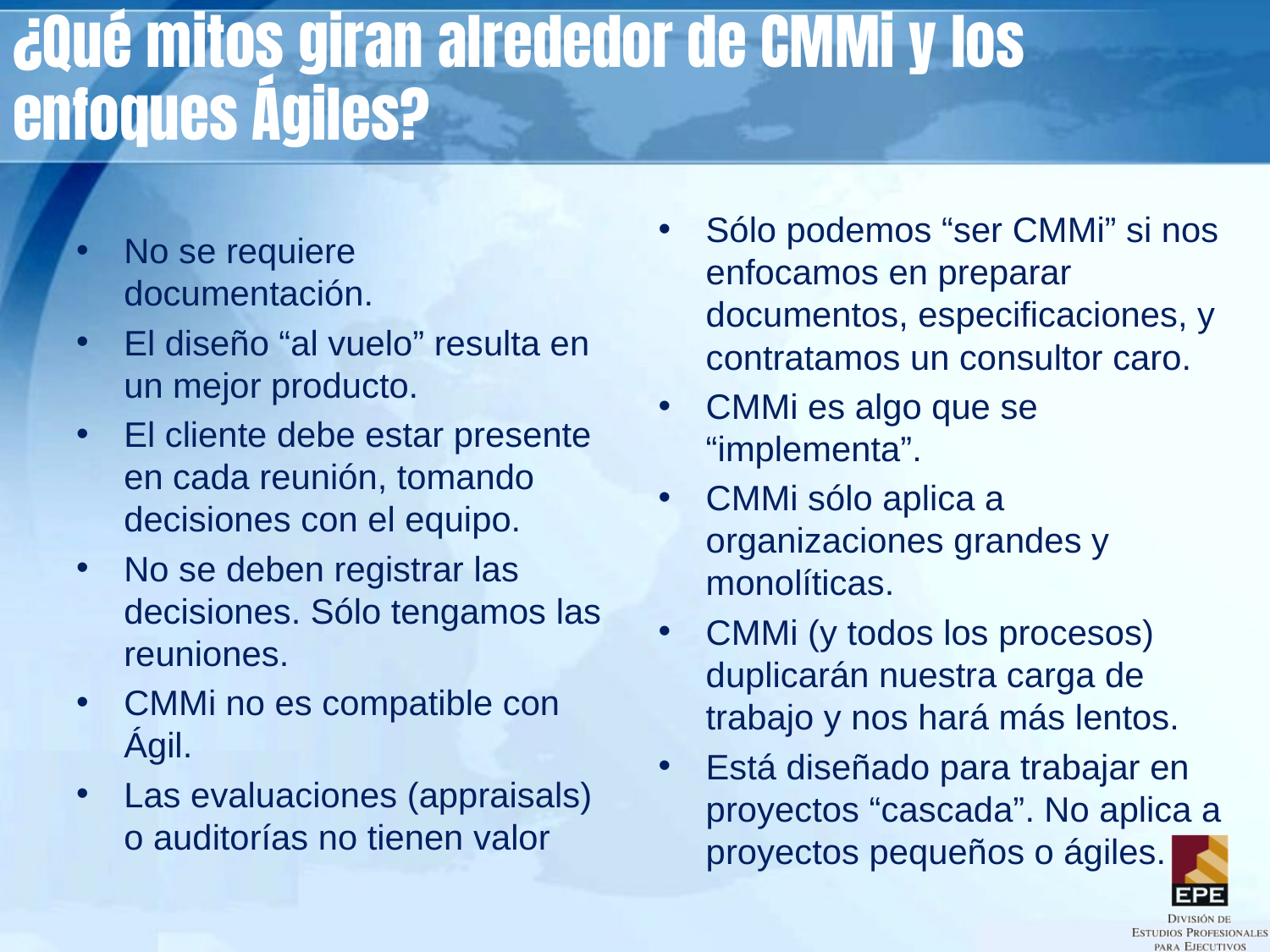

# ¿Qué mitos giran alrededor de CMMi y los enfoques Ágiles?
Sólo podemos “ser CMMi” si nos enfocamos en preparar documentos, especificaciones, y contratamos un consultor caro.
CMMi es algo que se “implementa”.
CMMi sólo aplica a organizaciones grandes y monolíticas.
CMMi (y todos los procesos) duplicarán nuestra carga de trabajo y nos hará más lentos.
Está diseñado para trabajar en proyectos “cascada”. No aplica a proyectos pequeños o ágiles.

No se requiere documentación.
El diseño “al vuelo” resulta en un mejor producto.
El cliente debe estar presente en cada reunión, tomando decisiones con el equipo.
No se deben registrar las decisiones. Sólo tengamos las reuniones.
CMMi no es compatible con Ágil.
Las evaluaciones (appraisals) o auditorías no tienen valor